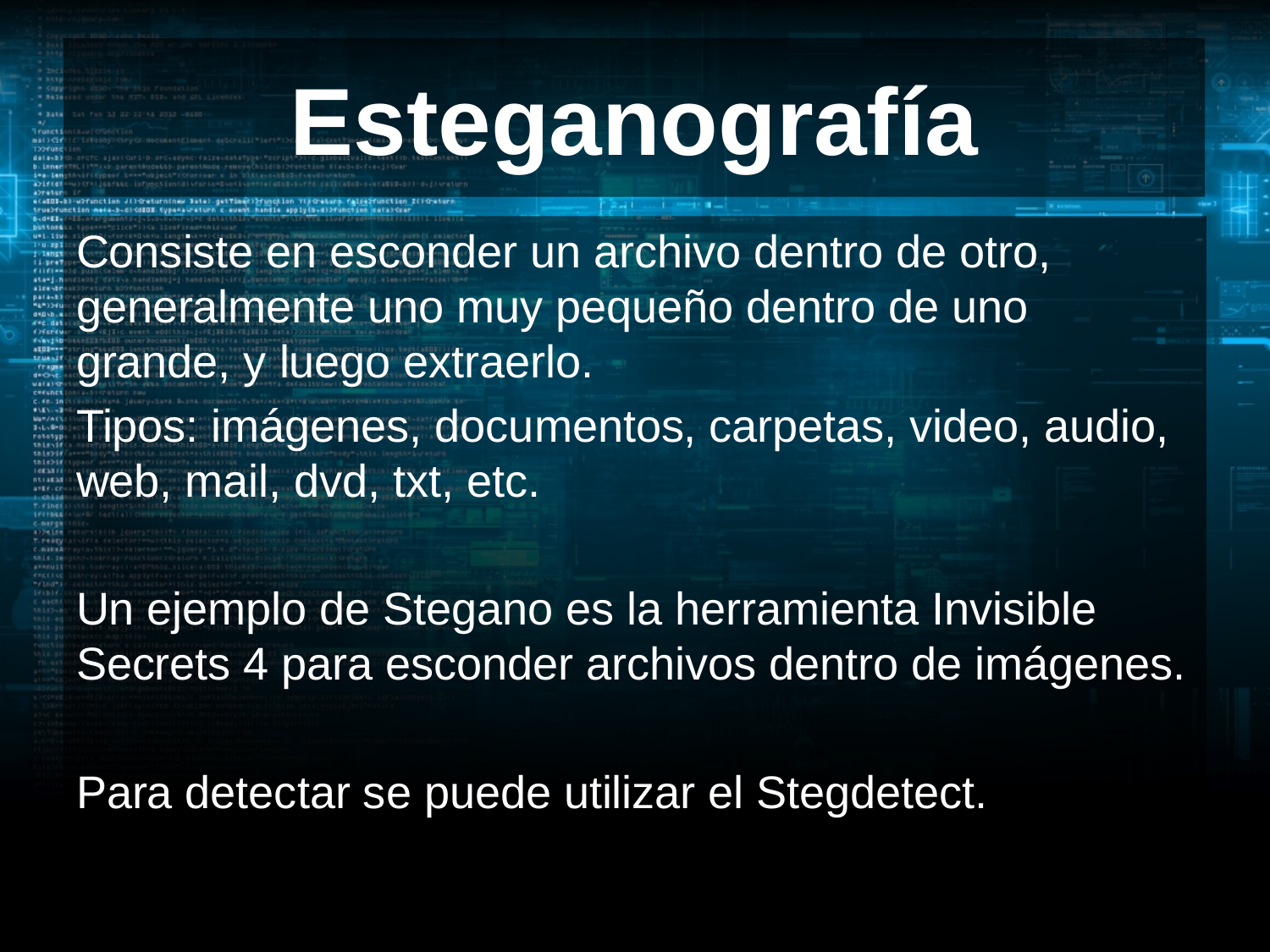

# Esteganografía
Consiste en esconder un archivo dentro de otro, generalmente uno muy pequeño dentro de uno grande, y luego extraerlo.
Tipos: imágenes, documentos, carpetas, video, audio, web, mail, dvd, txt, etc.

Un ejemplo de Stegano es la herramienta Invisible Secrets 4 para esconder archivos dentro de imágenes.

Para detectar se puede utilizar el Stegdetect.